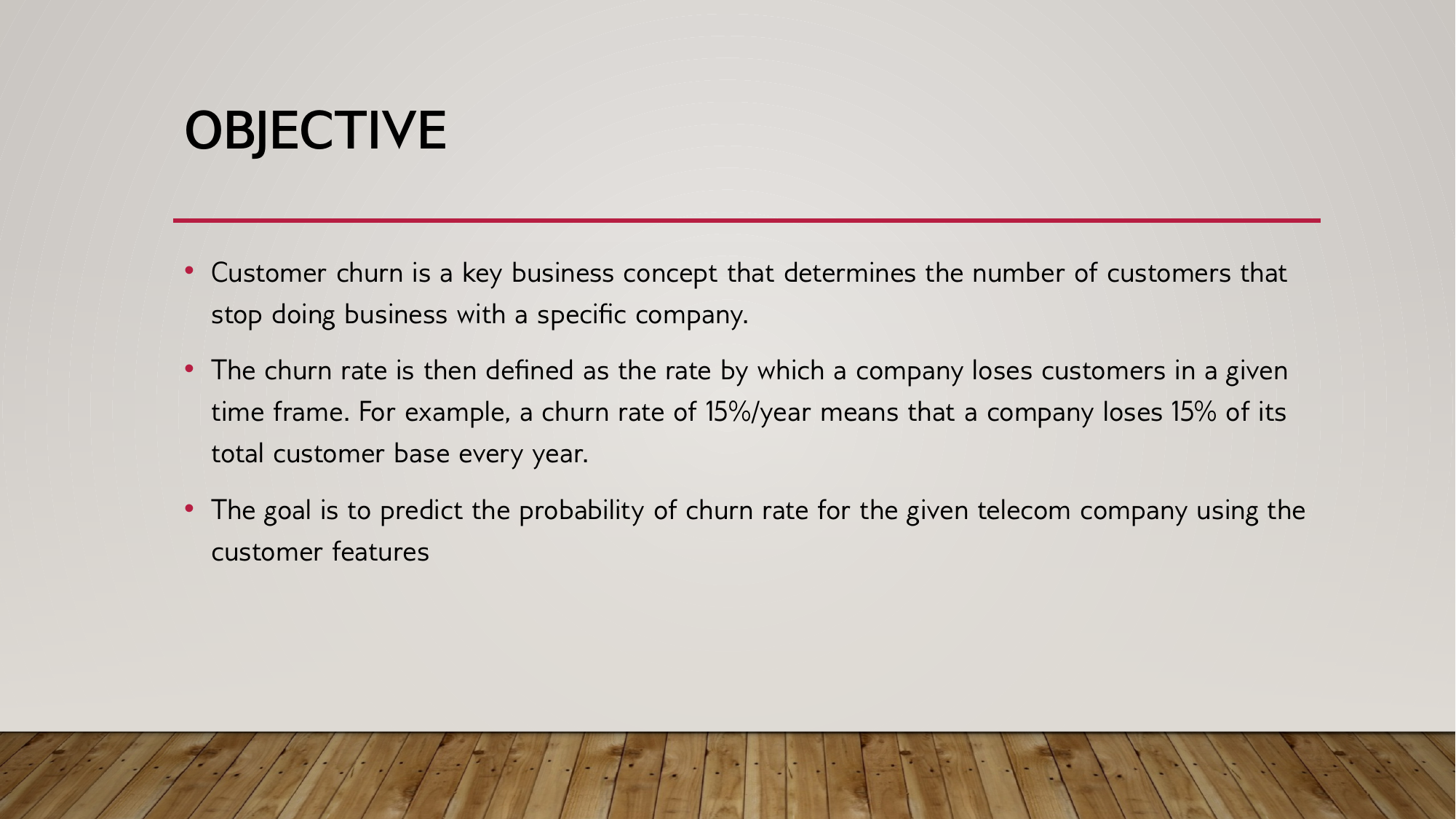

# Objective
Customer churn is a key business concept that determines the number of customers that stop doing business with a specific company.
The churn rate is then defined as the rate by which a company loses customers in a given time frame. For example, a churn rate of 15%/year means that a company loses 15% of its total customer base every year.
The goal is to predict the probability of churn rate for the given telecom company using the customer features